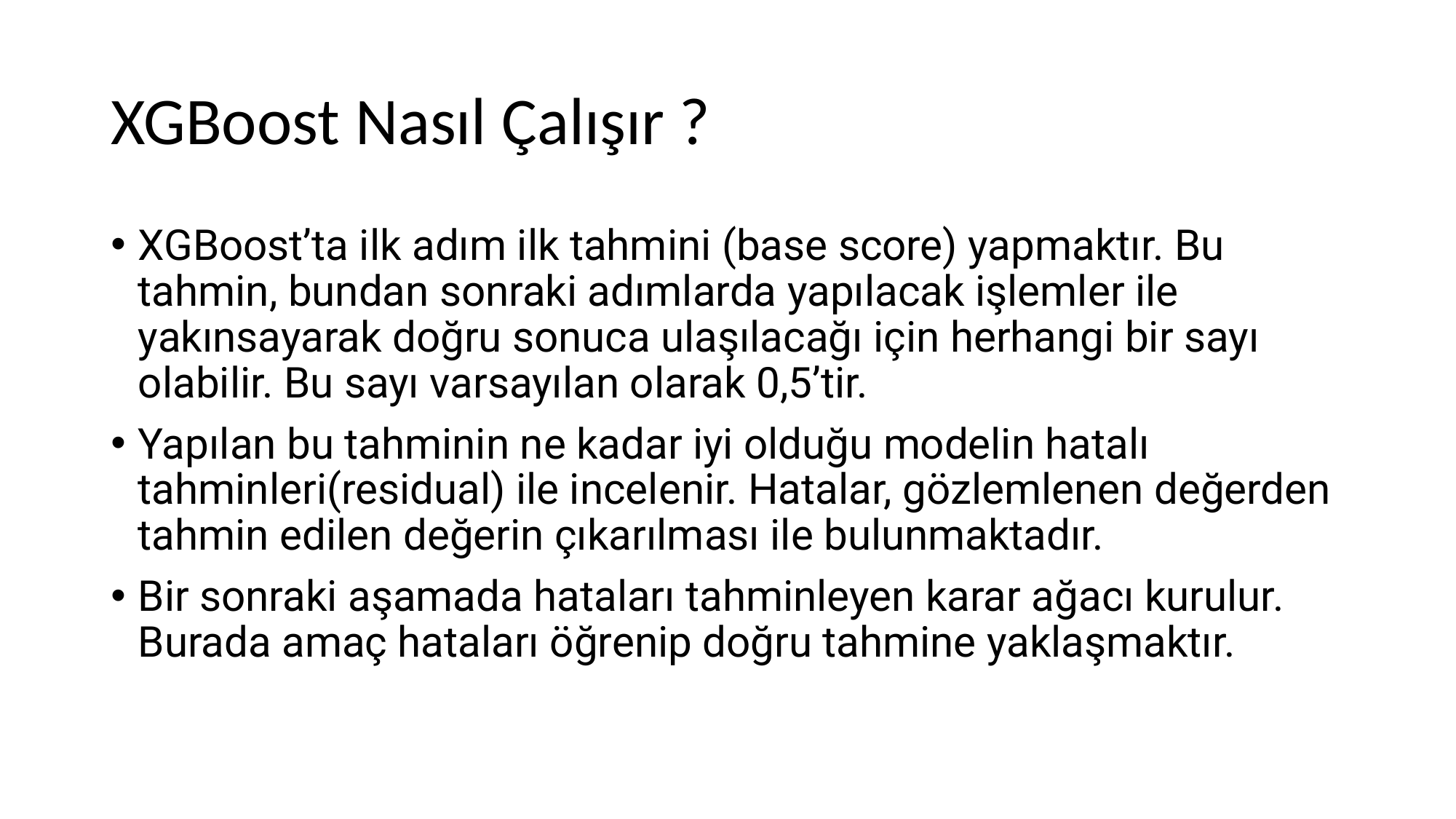

# XGBoost Nasıl Çalışır ?
XGBoost’ta ilk adım ilk tahmini (base score) yapmaktır. Bu tahmin, bundan sonraki adımlarda yapılacak işlemler ile yakınsayarak doğru sonuca ulaşılacağı için herhangi bir sayı olabilir. Bu sayı varsayılan olarak 0,5’tir.
Yapılan bu tahminin ne kadar iyi olduğu modelin hatalı tahminleri(residual) ile incelenir. Hatalar, gözlemlenen değerden tahmin edilen değerin çıkarılması ile bulunmaktadır.
Bir sonraki aşamada hataları tahminleyen karar ağacı kurulur. Burada amaç hataları öğrenip doğru tahmine yaklaşmaktır.